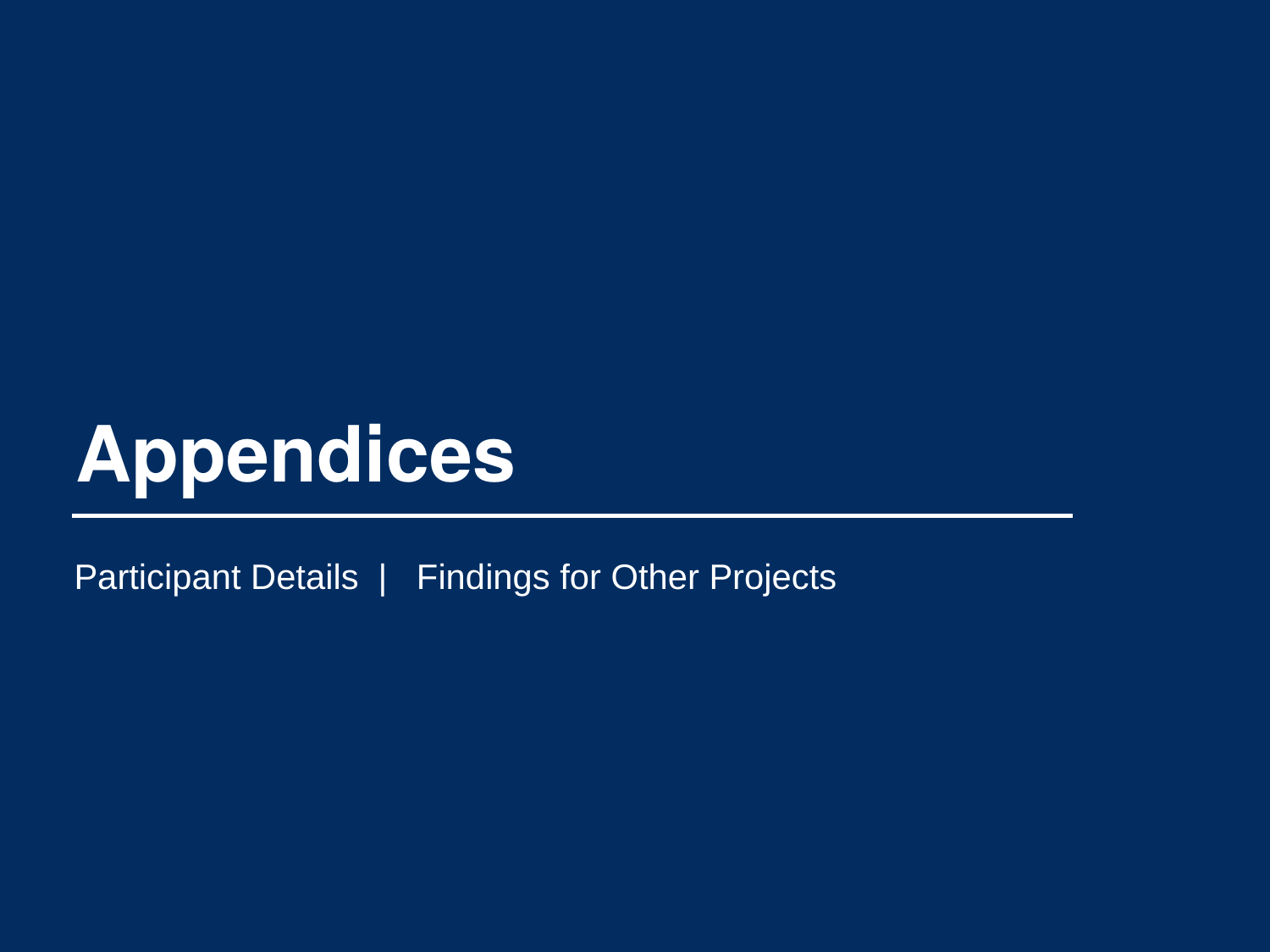

# Appendices

Participant Details  |   Findings for Other Projects
24